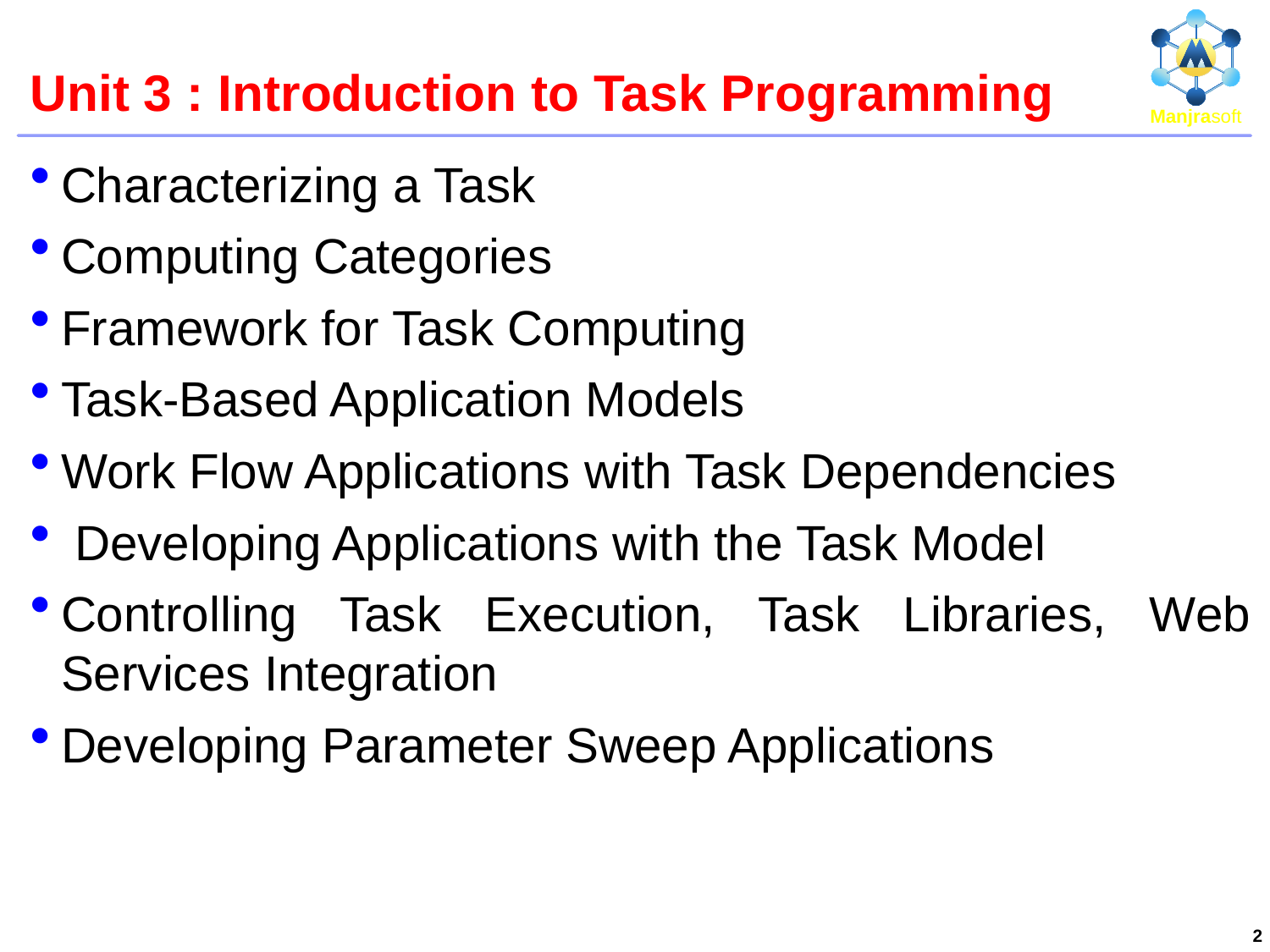

# Unit 3 : Introduction to Task Programming
Characterizing a Task
Computing Categories
Framework for Task Computing
Task-Based Application Models
Work Flow Applications with Task Dependencies
 Developing Applications with the Task Model
Controlling Task Execution, Task Libraries, Web Services Integration
Developing Parameter Sweep Applications
2